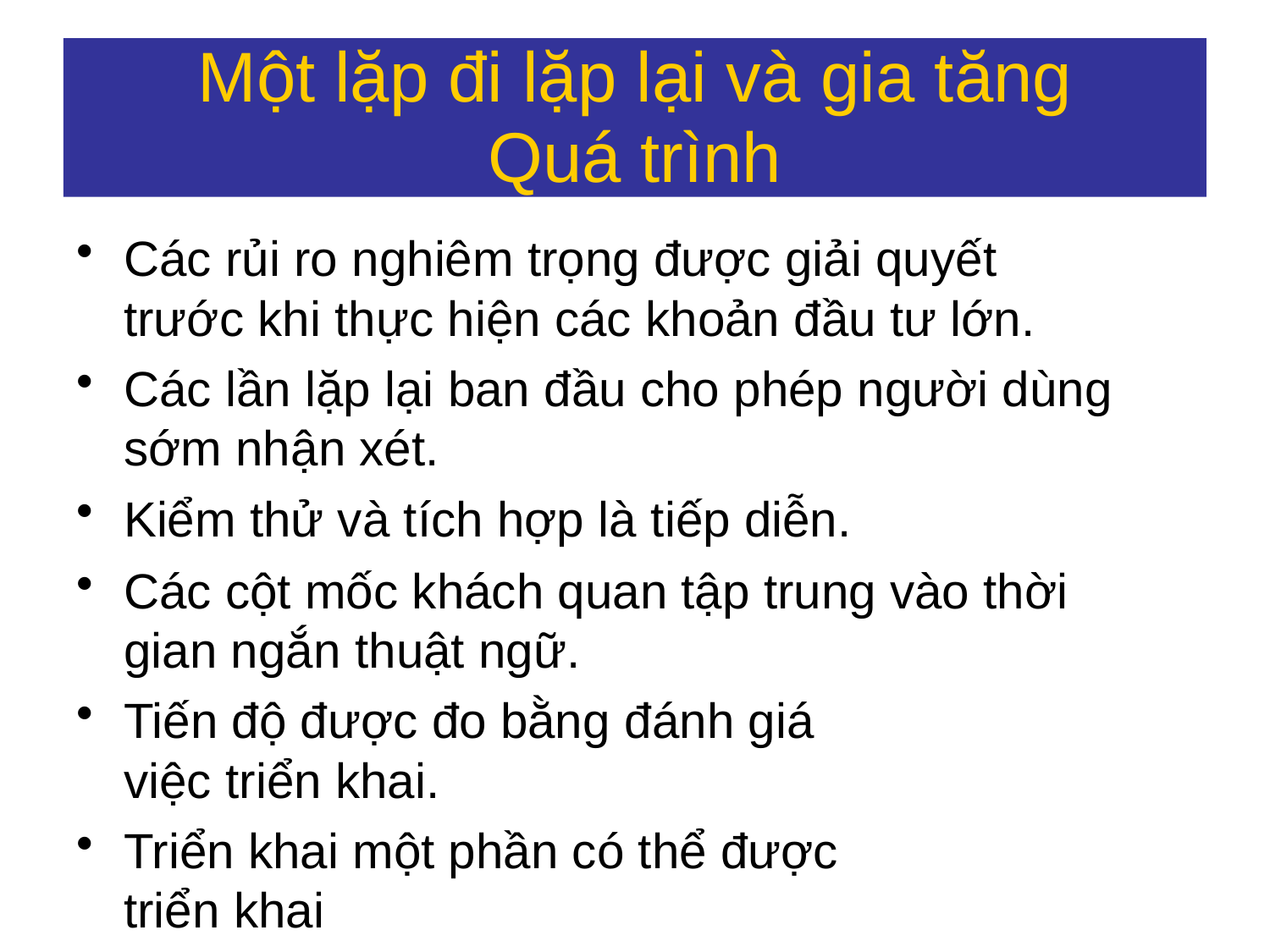

Một lặp đi lặp lại và gia tăng
Quá trình
Các rủi ro nghiêm trọng được giải quyết trước khi thực hiện các khoản đầu tư lớn.
Các lần lặp lại ban đầu cho phép người dùng sớm nhận xét.
Kiểm thử và tích hợp là tiếp diễn.
Các cột mốc khách quan tập trung vào thời gian ngắn thuật ngữ.
Tiến độ được đo bằng đánh giá việc triển khai.
Triển khai một phần có thể được triển khai